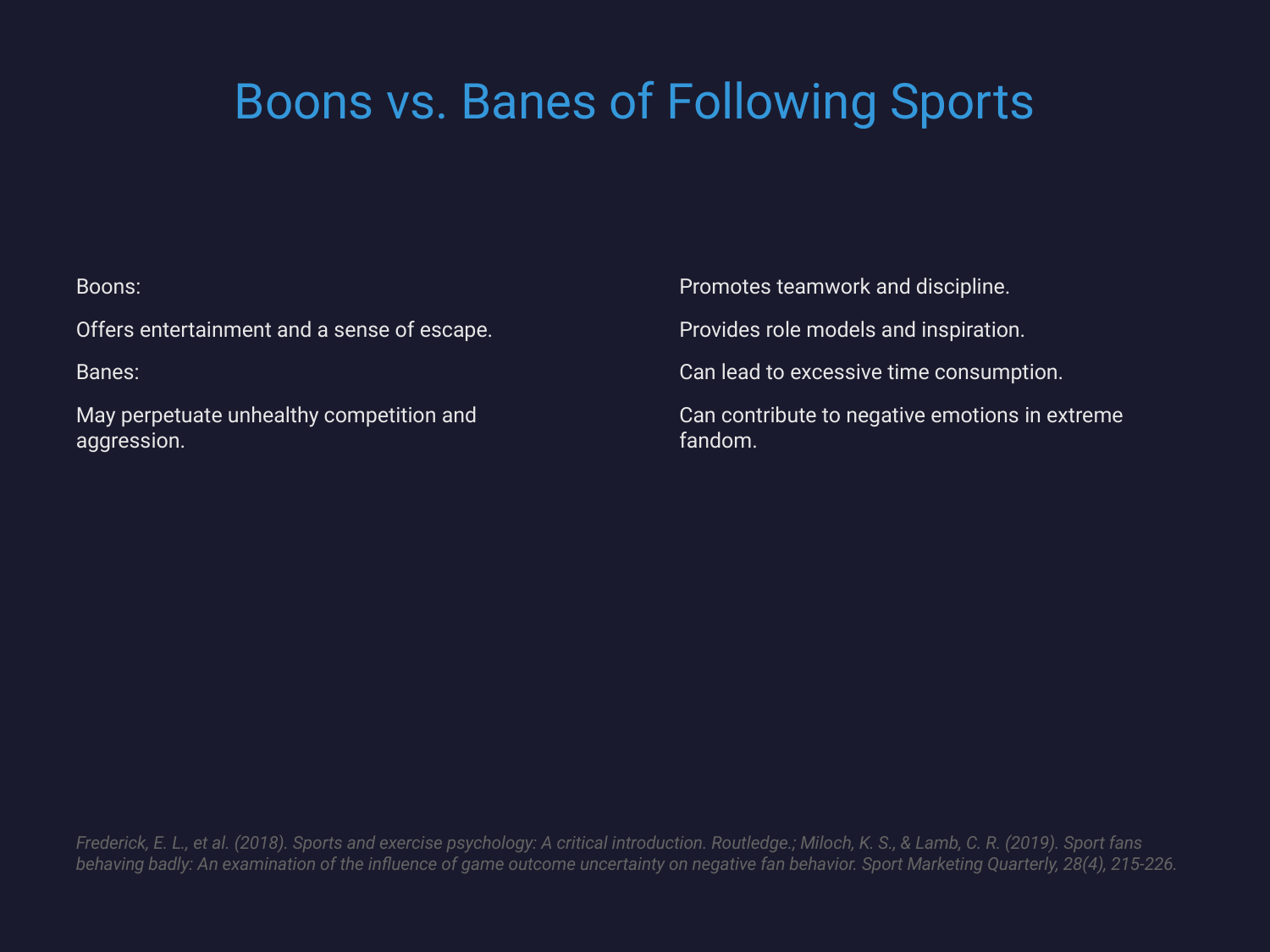

Boons vs. Banes of Following Sports
Boons:
Offers entertainment and a sense of escape.
Banes:
May perpetuate unhealthy competition and aggression.
Promotes teamwork and discipline.
Provides role models and inspiration.
Can lead to excessive time consumption.
Can contribute to negative emotions in extreme fandom.
Frederick, E. L., et al. (2018). Sports and exercise psychology: A critical introduction. Routledge.; Miloch, K. S., & Lamb, C. R. (2019). Sport fans behaving badly: An examination of the influence of game outcome uncertainty on negative fan behavior. Sport Marketing Quarterly, 28(4), 215-226.